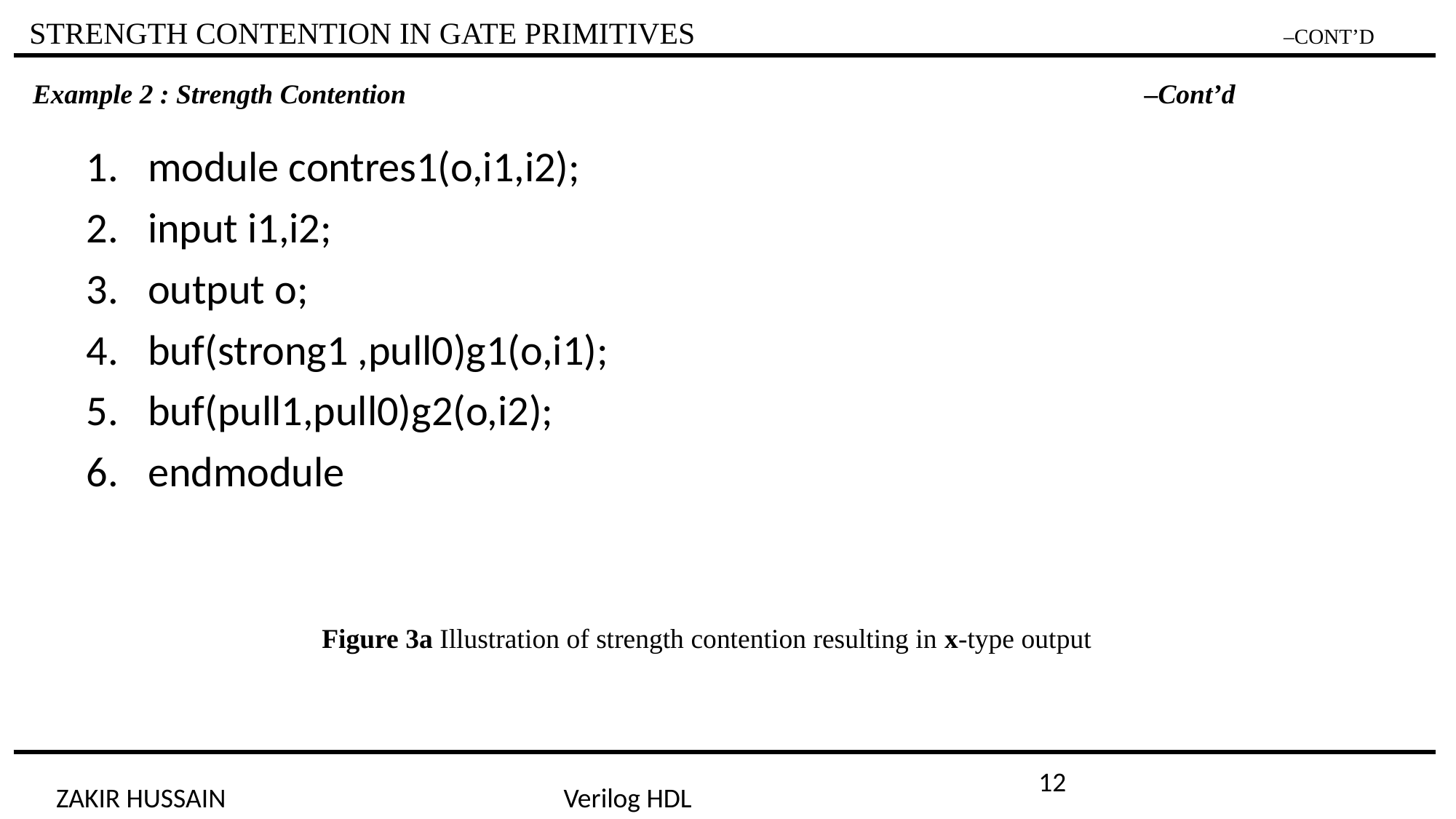

# STRENGTH CONTENTION IN GATE PRIMITIVES                                                                             –CONT’D
Example 2 : Strength Contention                                                                                                           –Cont’d
module contres1(o,i1,i2);
input i1,i2;
output o;
buf(strong1 ,pull0)g1(o,i1);
buf(pull1,pull0)g2(o,i2);
endmodule
Figure 3a Illustration of strength contention resulting in x-type output
12